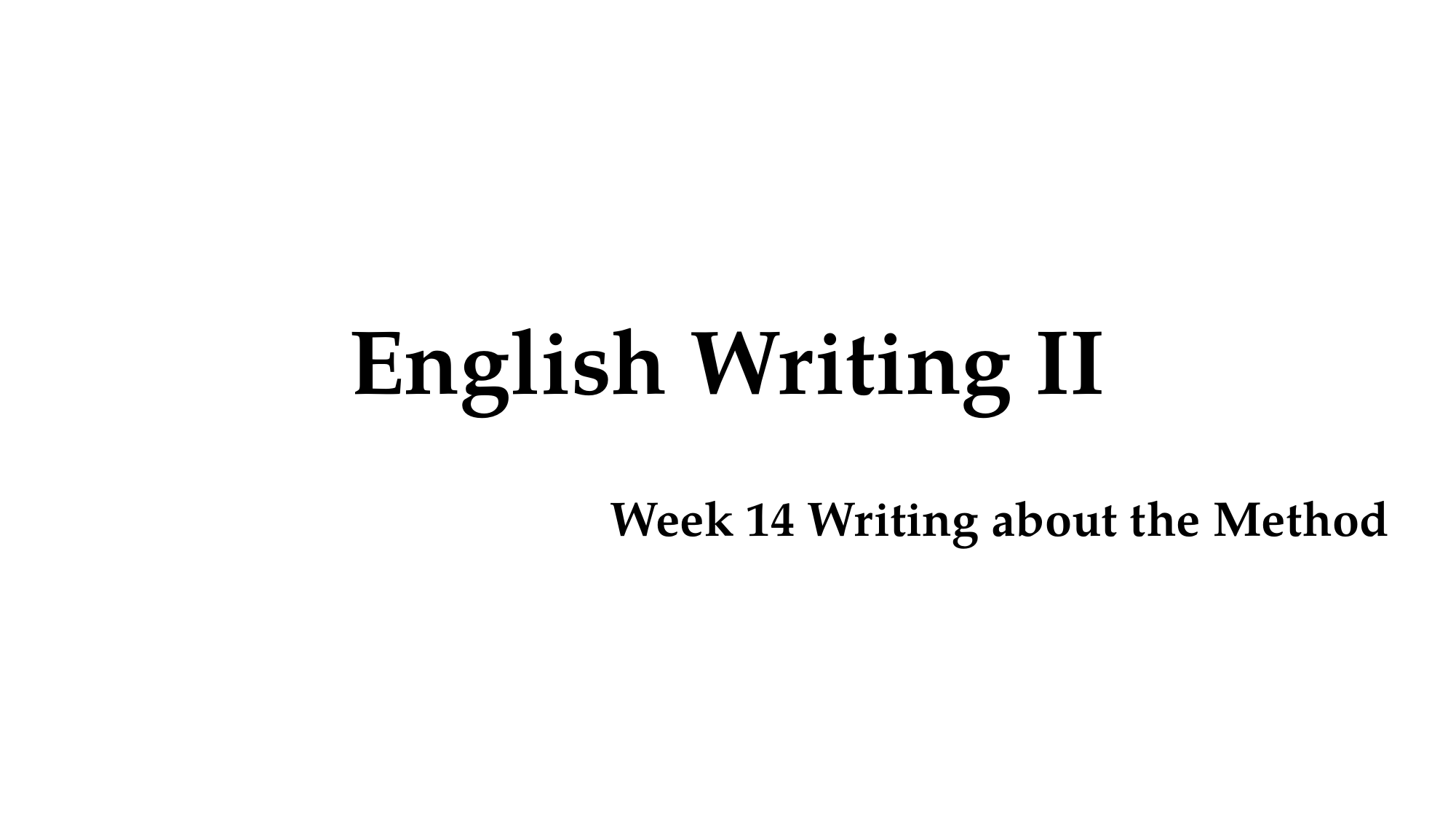

# English Writing II
Week 14 Writing about the Method